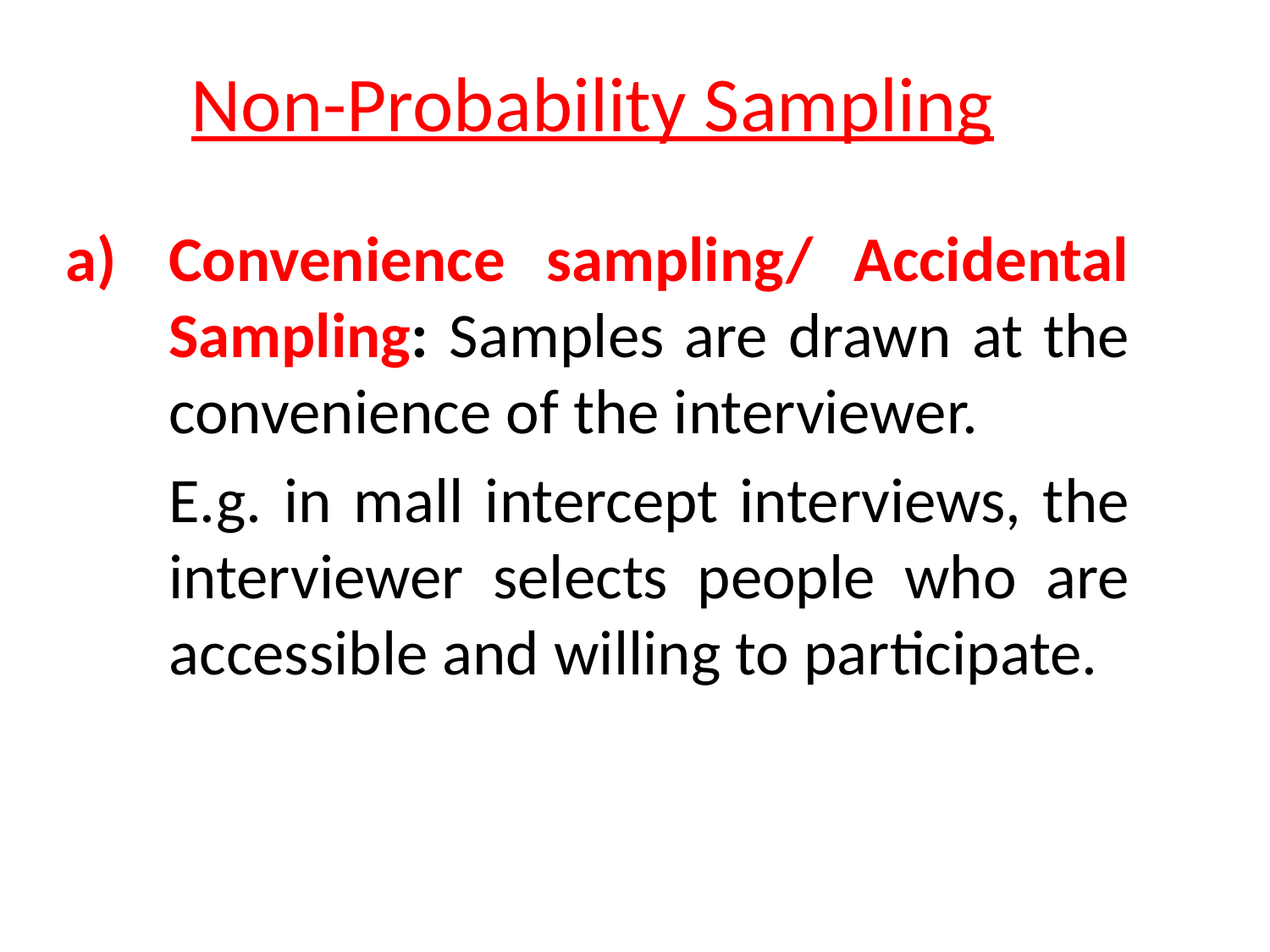

# Non-Probability Sampling
Convenience sampling/ Accidental Sampling: Samples are drawn at the convenience of the interviewer.
	E.g. in mall intercept interviews, the interviewer selects people who are accessible and willing to participate.